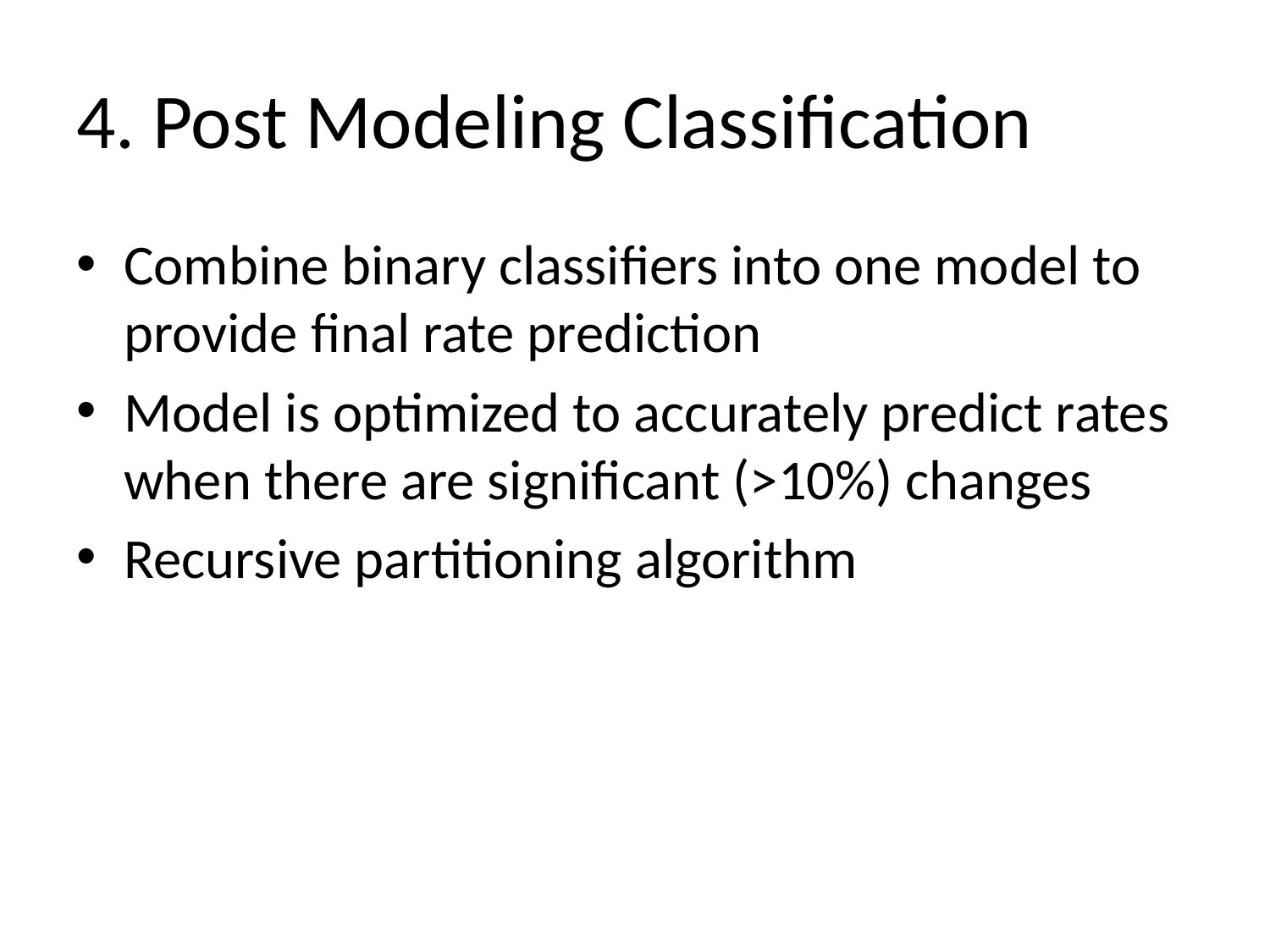

# 4. Post Modeling Classification
Combine binary classifiers into one model to provide final rate prediction
Model is optimized to accurately predict rates when there are significant (>10%) changes
Recursive partitioning algorithm